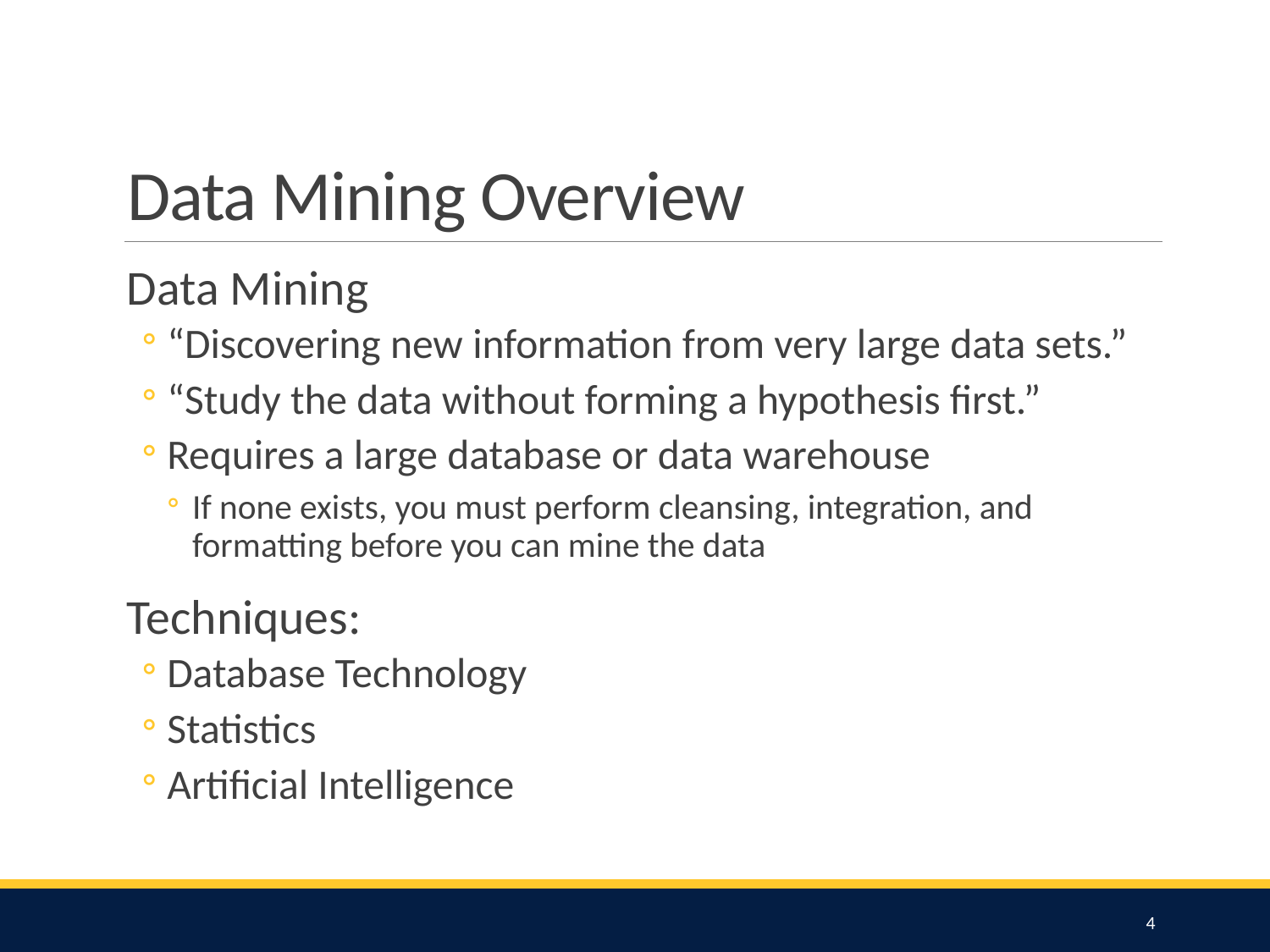

# Data Mining Overview
Data Mining
“Discovering new information from very large data sets.”
“Study the data without forming a hypothesis first.”
Requires a large database or data warehouse
If none exists, you must perform cleansing, integration, and formatting before you can mine the data
Techniques:
Database Technology
Statistics
Artificial Intelligence
4